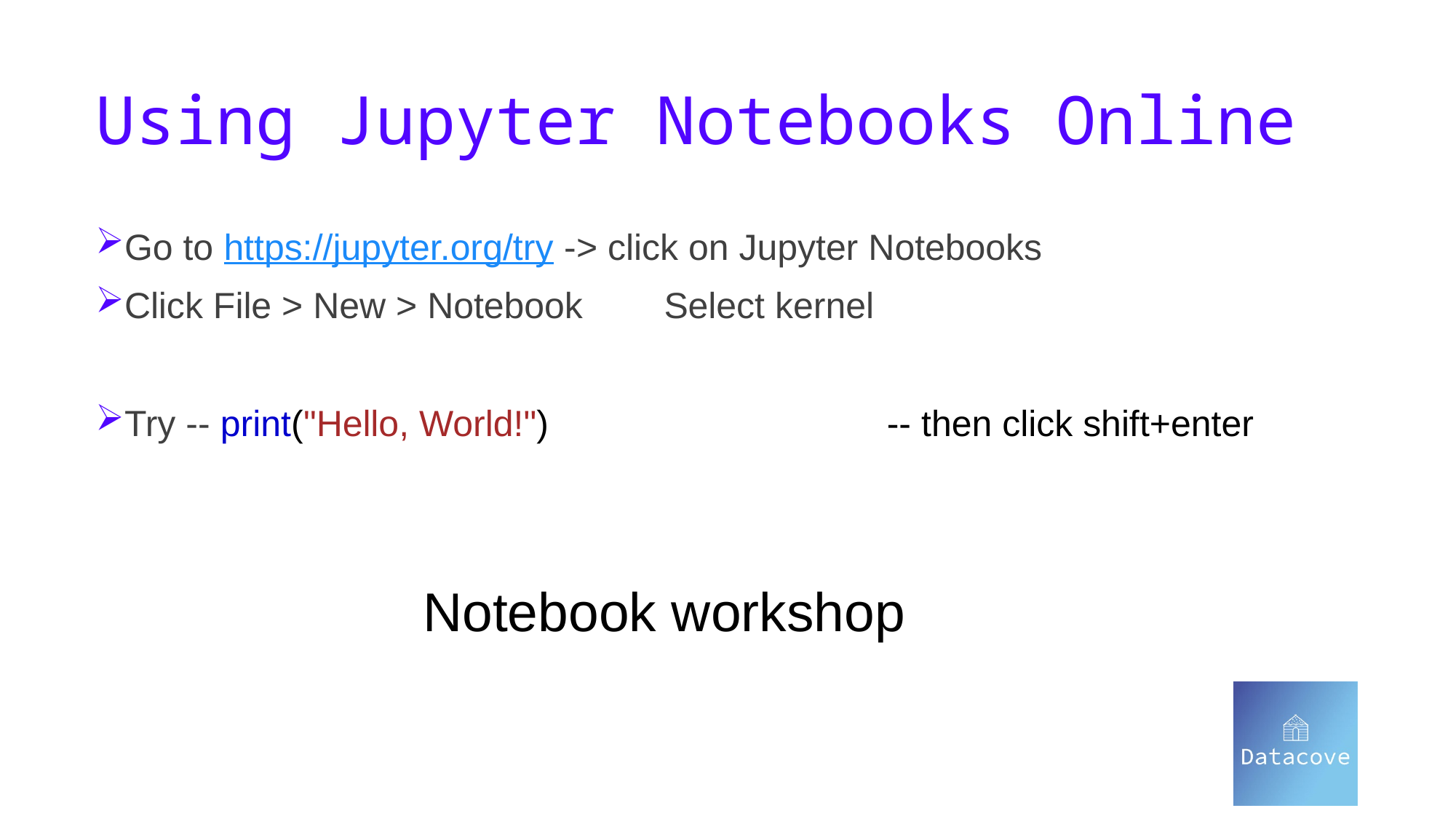

# Using Jupyter Notebooks Online
Go to https://jupyter.org/try -> click on Jupyter Notebooks
Click File > New > Notebook        Select kernel

Try -- print("Hello, World!")      			-- then click shift+enter

			Notebook workshop